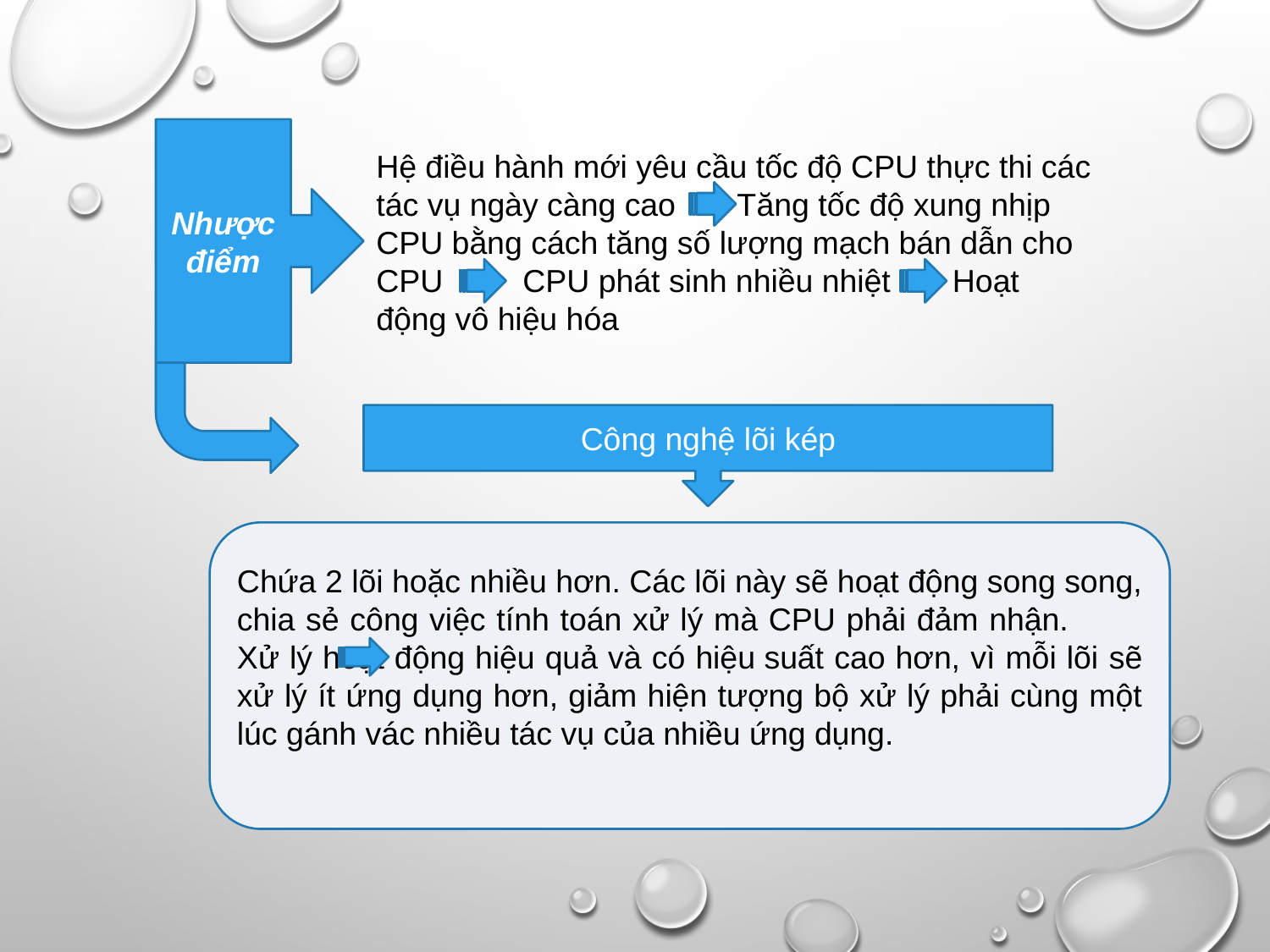

Nhược điểm
Hệ điều hành mới yêu cầu tốc độ CPU thực thi các tác vụ ngày càng cao       Tăng tốc độ xung nhịp CPU bằng cách tăng số lượng mạch bán dẫn cho CPU         CPU phát sinh nhiều nhiệt       Hoạt động vô hiệu hóa

Công nghệ lõi kép
Chứa 2 lõi hoặc nhiều hơn. Các lõi này sẽ hoạt động song song, chia sẻ công việc tính toán xử lý mà CPU phải đảm nhận.        Xử lý hoạt động hiệu quả và có hiệu suất cao hơn, vì mỗi lõi sẽ xử lý ít ứng dụng hơn, giảm hiện tượng bộ xử lý phải cùng một lúc gánh vác nhiều tác vụ của nhiều ứng dụng.